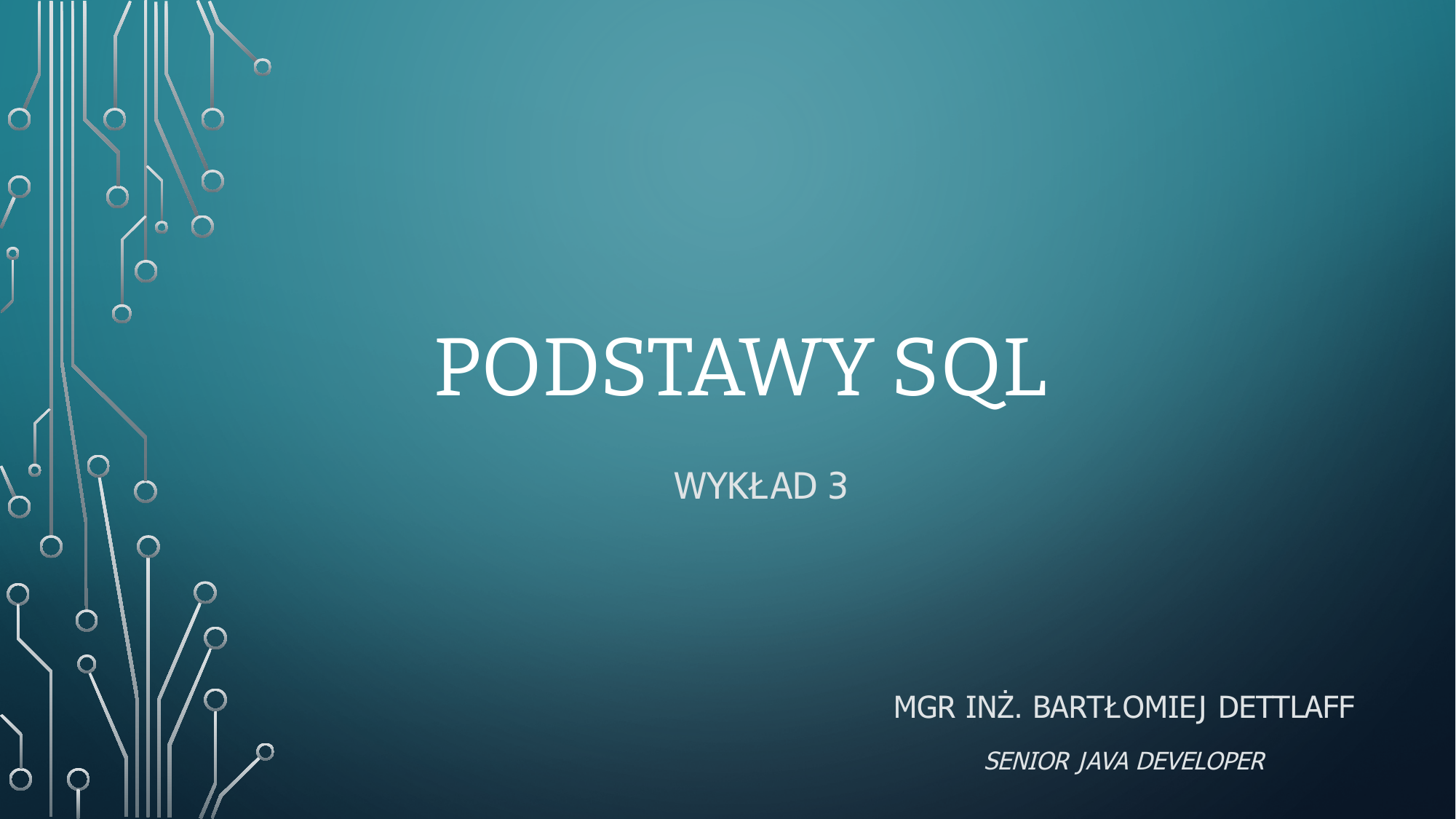

# PODSTAWY SQL
WYKŁAD 3
MGR INŻ. BARTŁOMIEJ DETTLAFF
SENIOR JAVA DEVELOPER